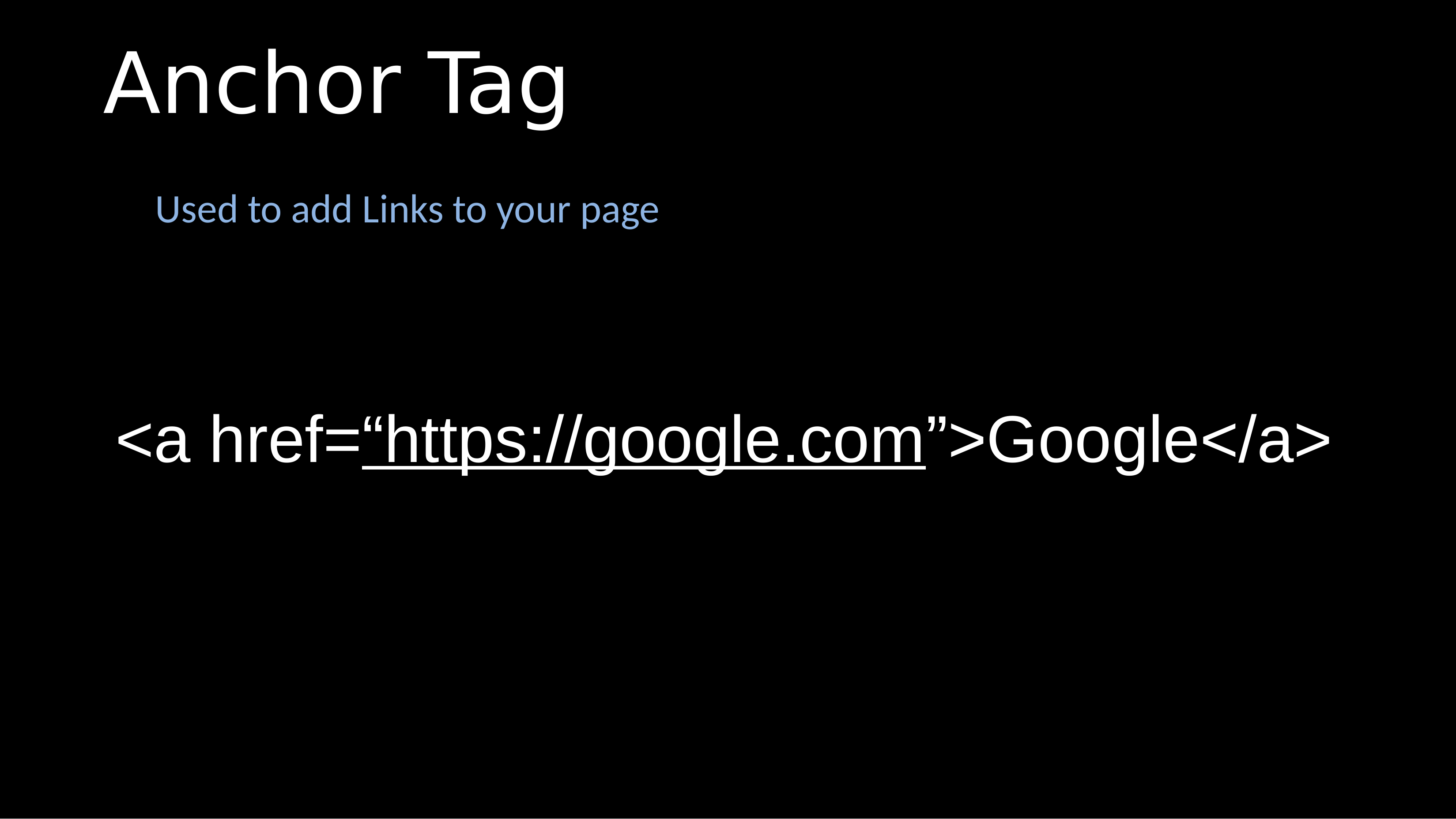

# Anchor Tag
Used to add Links to your page
<a href=“https://google.com”>Google</a>